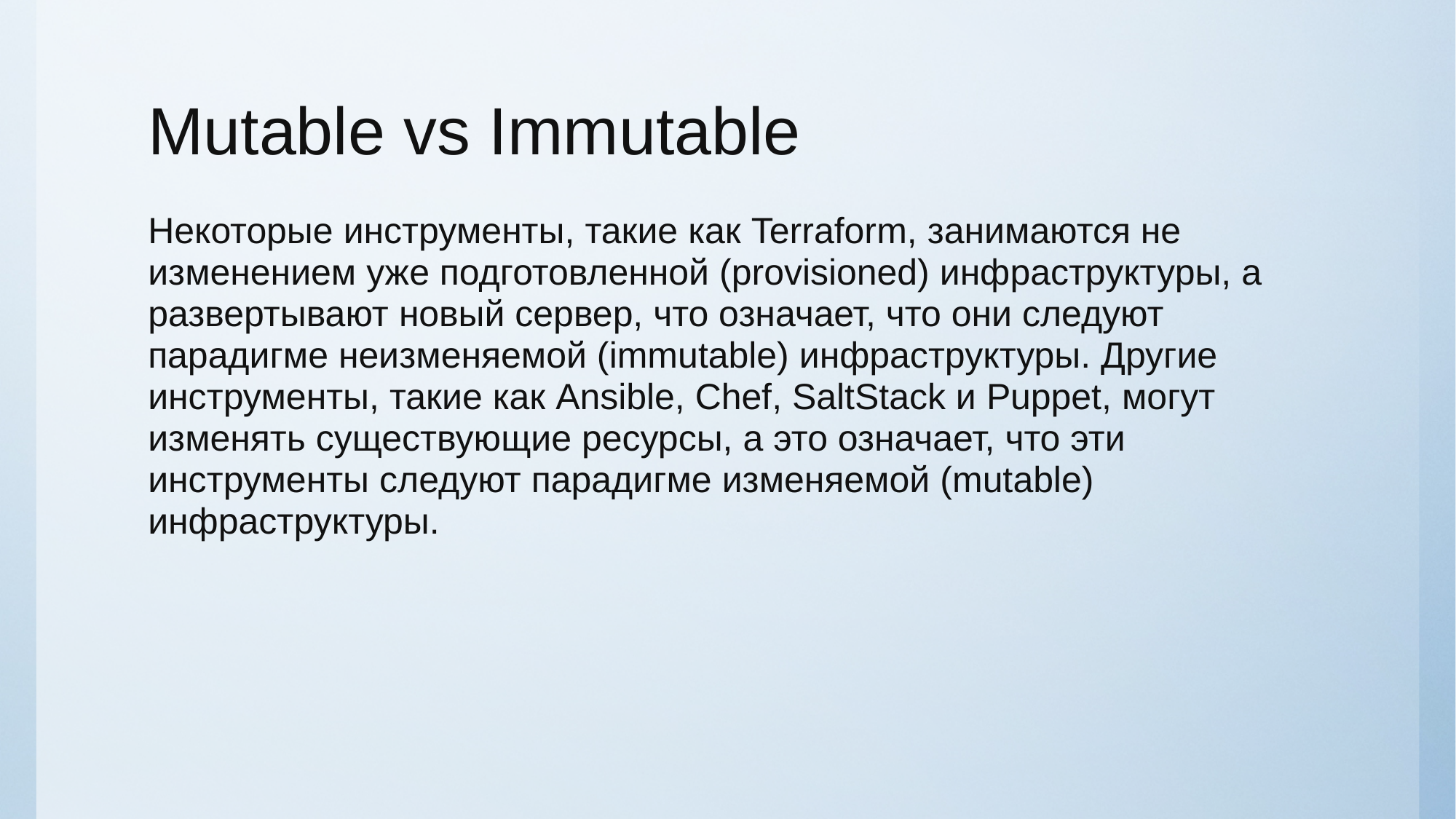

# Mutable vs Immutable
Некоторые инструменты, такие как Terraform, занимаются не изменением уже подготовленной (provisioned) инфраструктуры, а развертывают новый сервер, что означает, что они следуют парадигме неизменяемой (immutable) инфраструктуры. Другие инструменты, такие как Ansible, Chef, SaltStack и Puppet, могут изменять существующие ресурсы, а это означает, что эти инструменты следуют парадигме изменяемой (mutable) инфраструктуры.